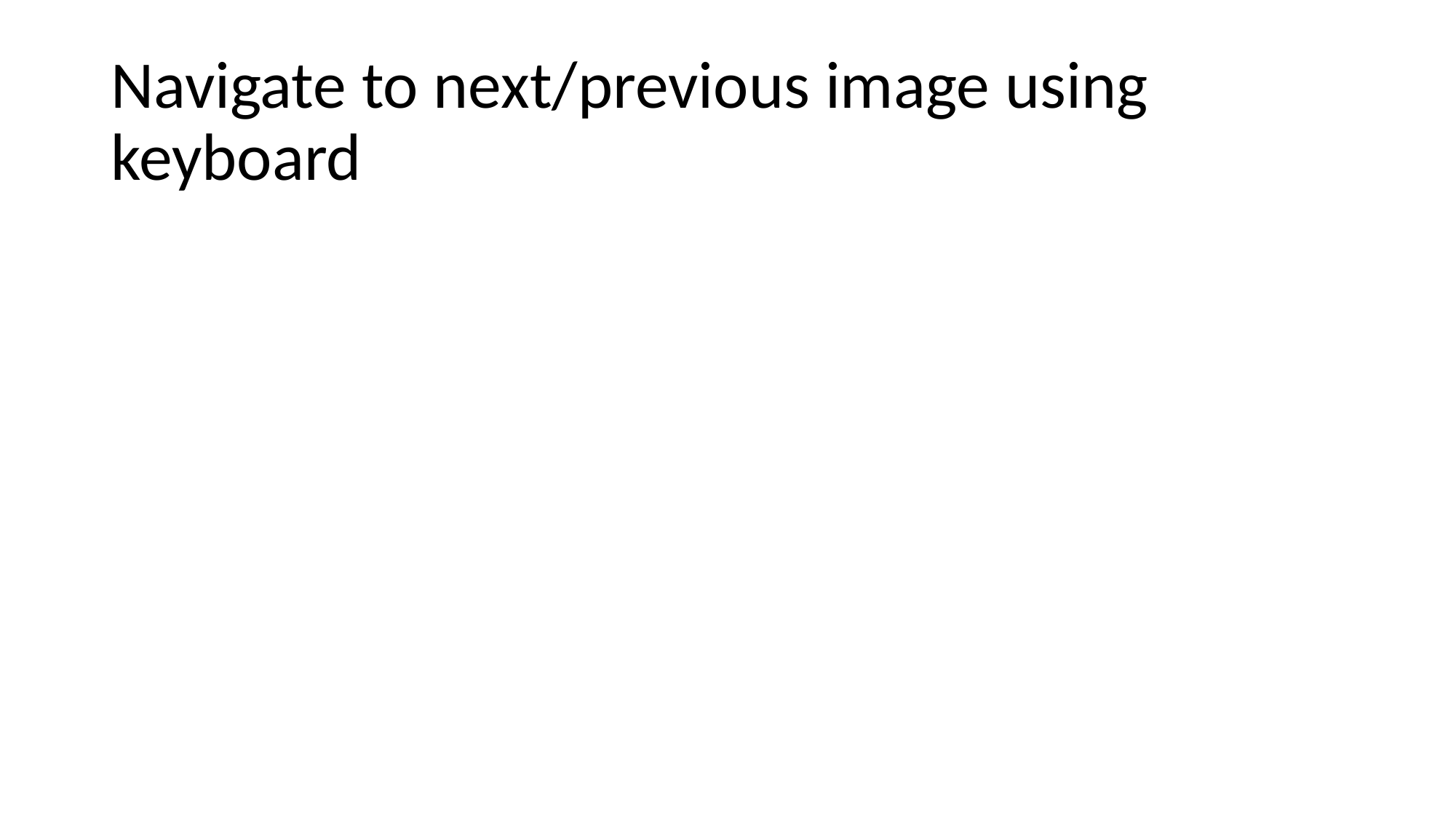

# Navigate to next/previous image using keyboard